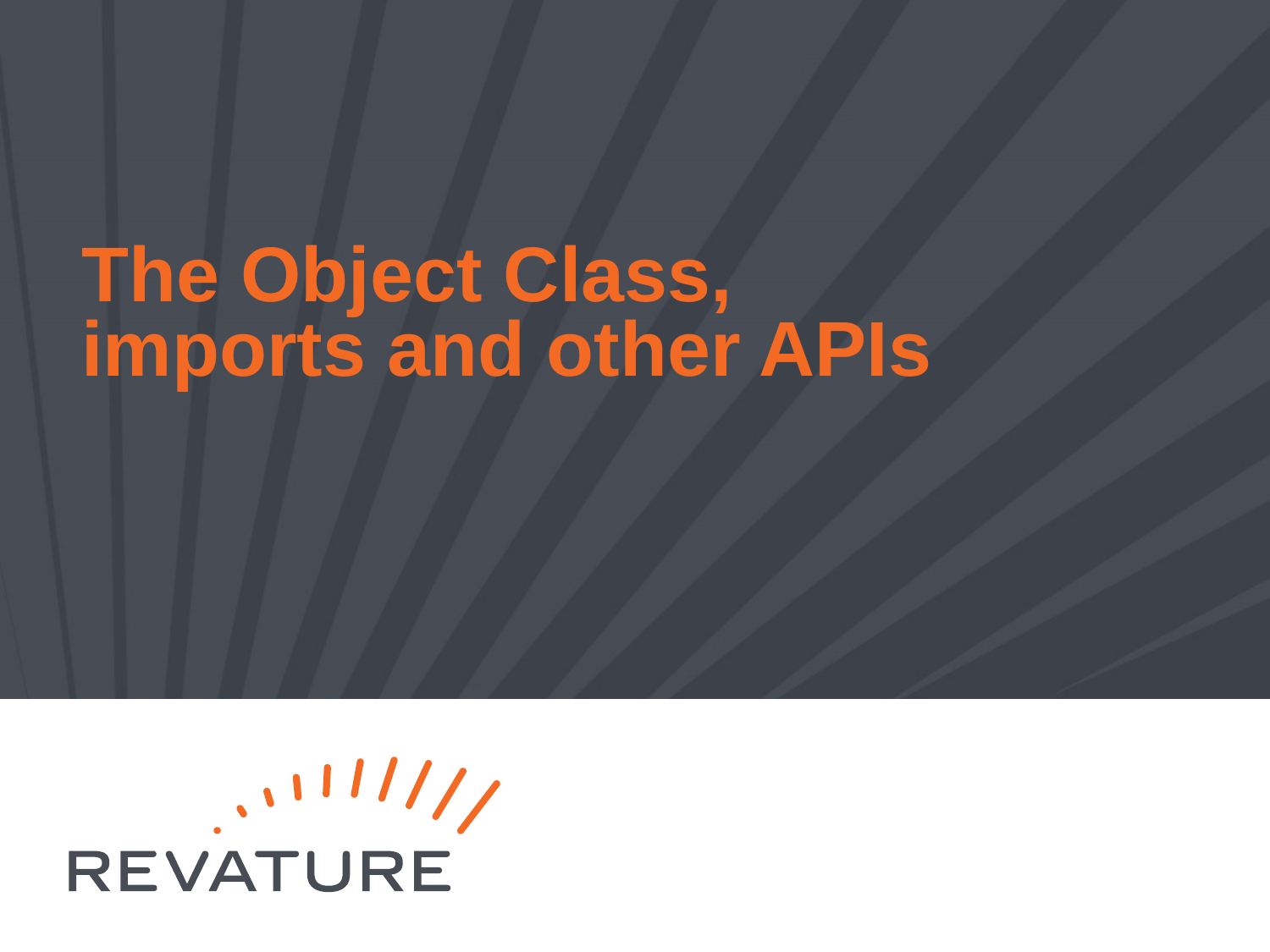

# The Object Class, imports and other APIs